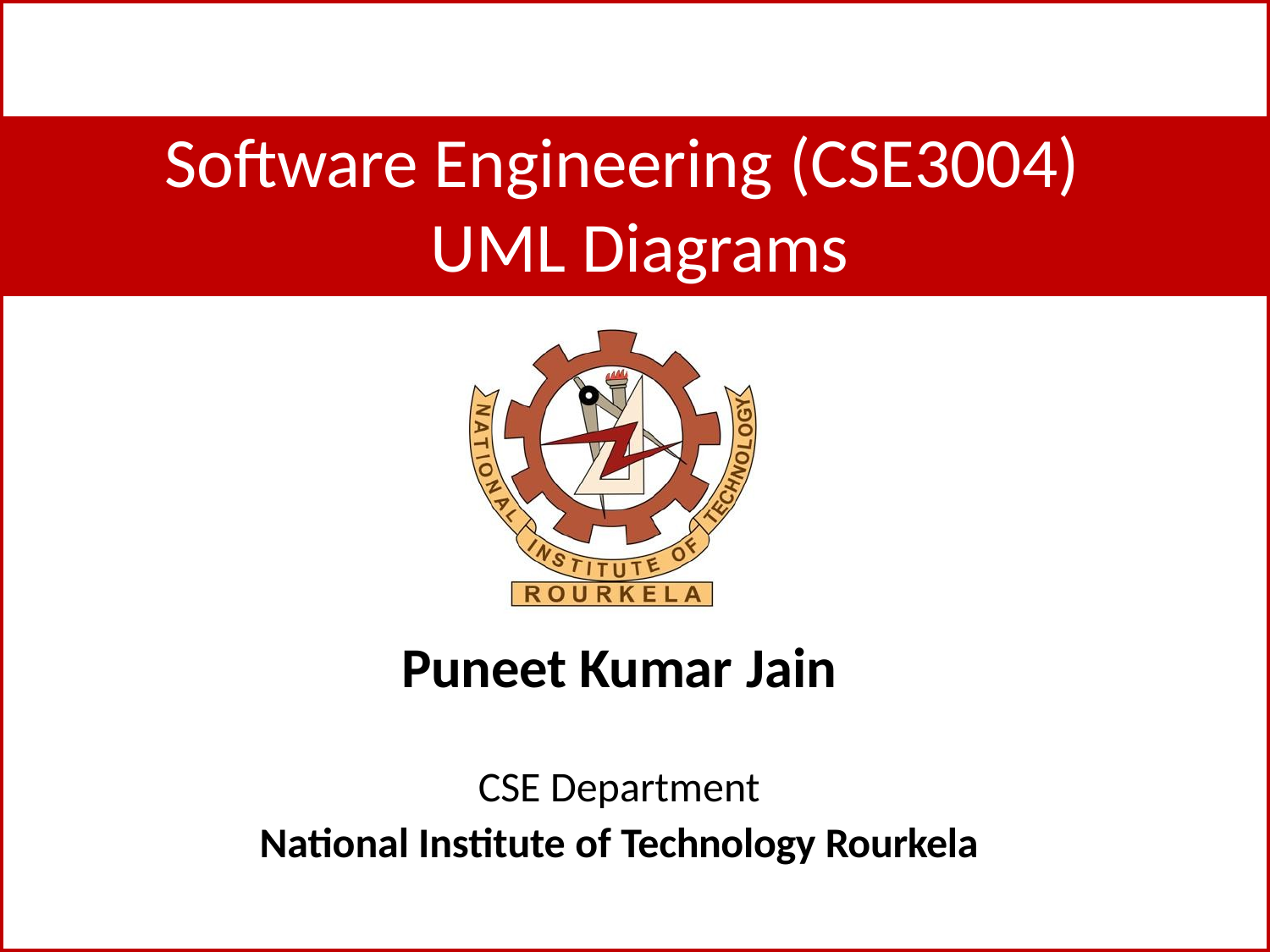

# Software Engineering (CSE3004)  UML Diagrams

Puneet Kumar Jain

CSE Department
National Institute of Technology Rourkela